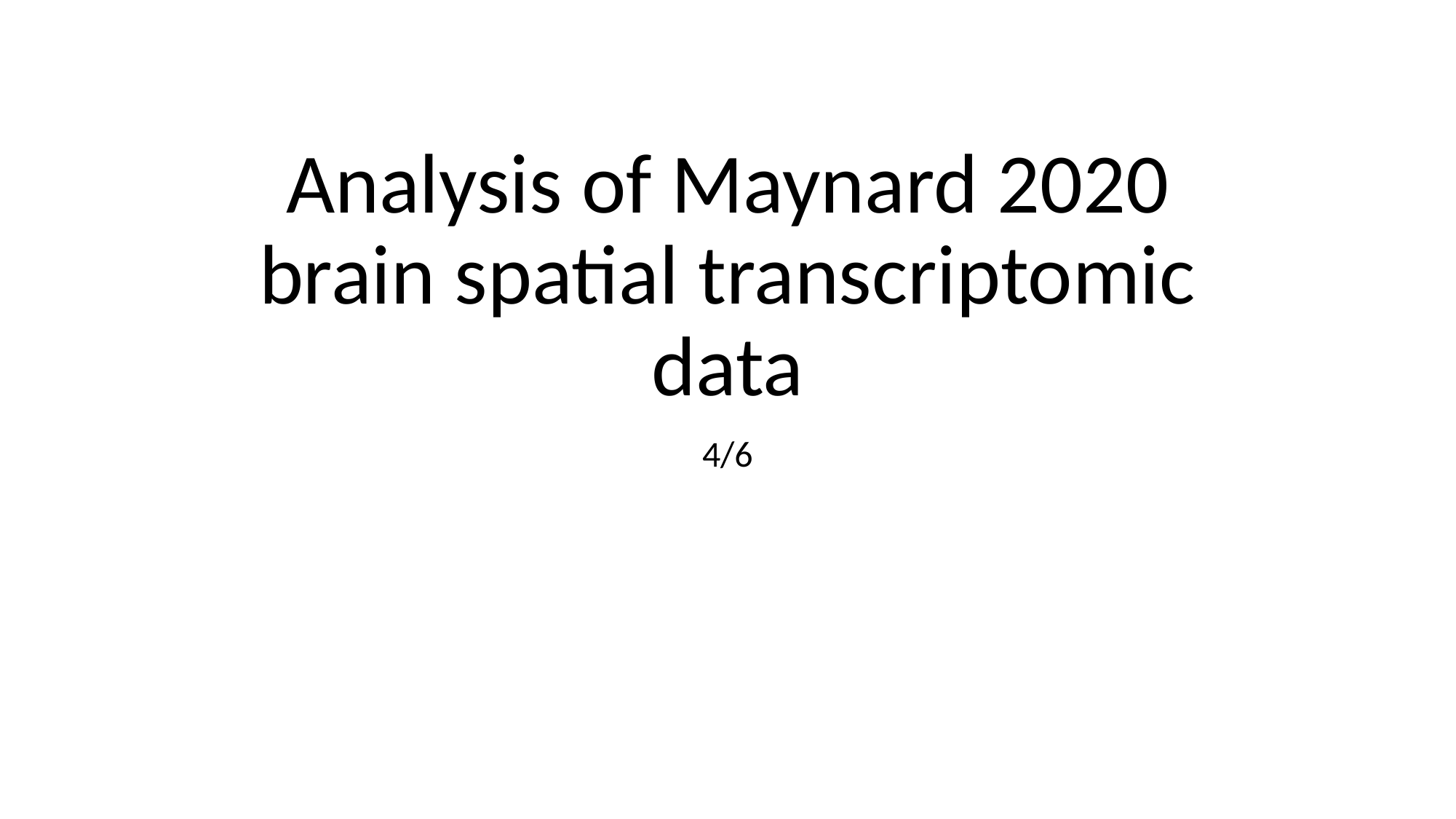

# Analysis of Maynard 2020 brain spatial transcriptomic data
4/6